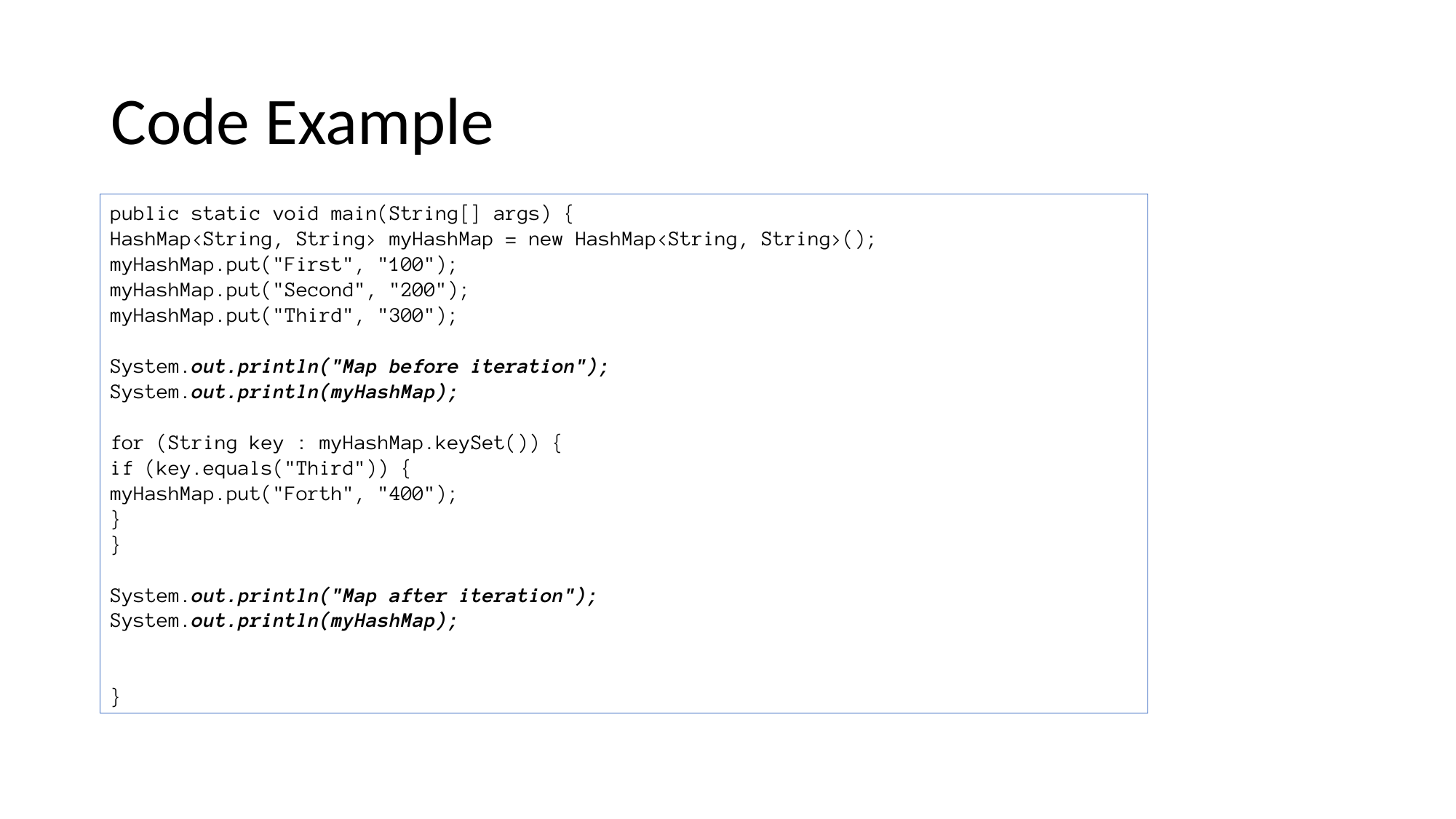

# Code Example
public static void main(String[] args) {
HashMap<String, String> myHashMap = new HashMap<String, String>();
myHashMap.put("First", "100");
myHashMap.put("Second", "200");
myHashMap.put("Third", "300");

System.out.println("Map before iteration");
System.out.println(myHashMap);

for (String key : myHashMap.keySet()) {
if (key.equals("Third")) {
myHashMap.put("Forth", "400");
}
}

System.out.println("Map after iteration");
System.out.println(myHashMap);

}